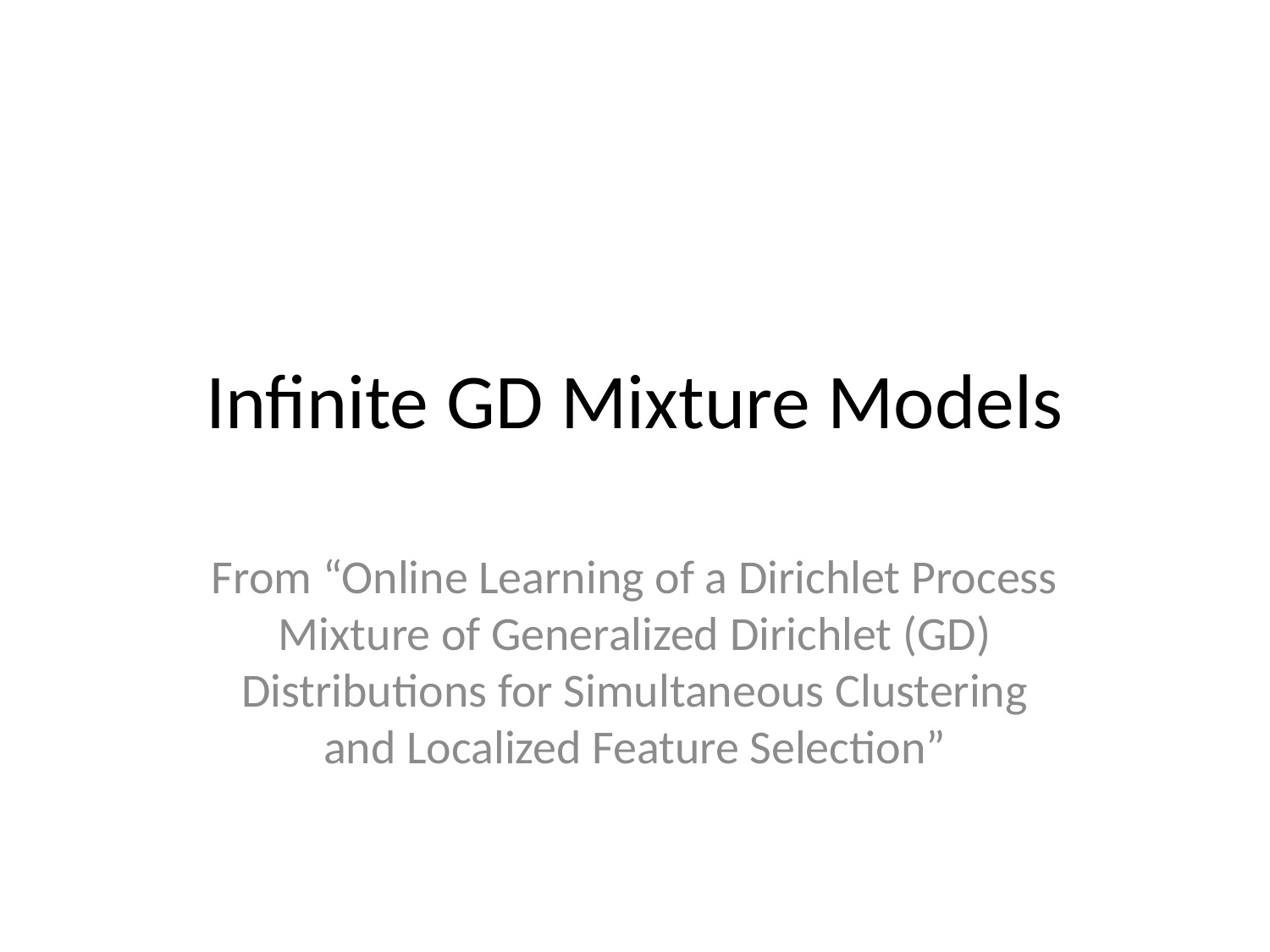

# Infinite GD Mixture Models
From “Online Learning of a Dirichlet Process Mixture of Generalized Dirichlet (GD) Distributions for Simultaneous Clustering and Localized Feature Selection”